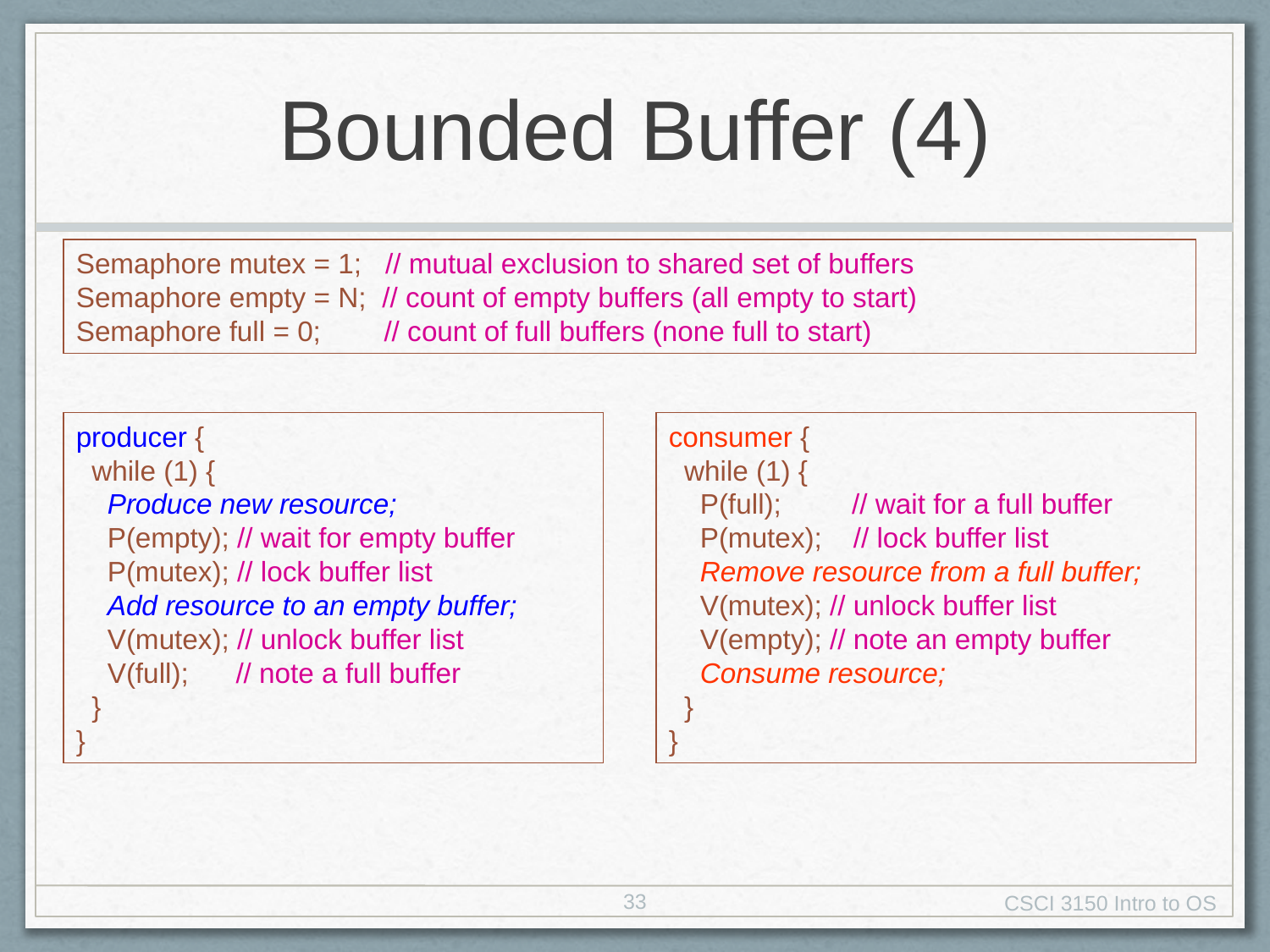

# Bounded Buffer (4)
Semaphore mutex = 1;   // mutual exclusion to shared set of buffers
Semaphore empty = N;  // count of empty buffers (all empty to start)
Semaphore full = 0;        // count of full buffers (none full to start)
producer {
  while (1) {
    Produce new resource;
    P(empty); // wait for empty buffer
    P(mutex); // lock buffer list
    Add resource to an empty buffer;
    V(mutex); // unlock buffer list
    V(full);      // note a full buffer
  }
}
consumer {
  while (1) {
    P(full);         // wait for a full buffer
    P(mutex);    // lock buffer list
    Remove resource from a full buffer;
    V(mutex); // unlock buffer list
    V(empty); // note an empty buffer
    Consume resource;
  }
}
33
CSCI 3150 Intro to OS